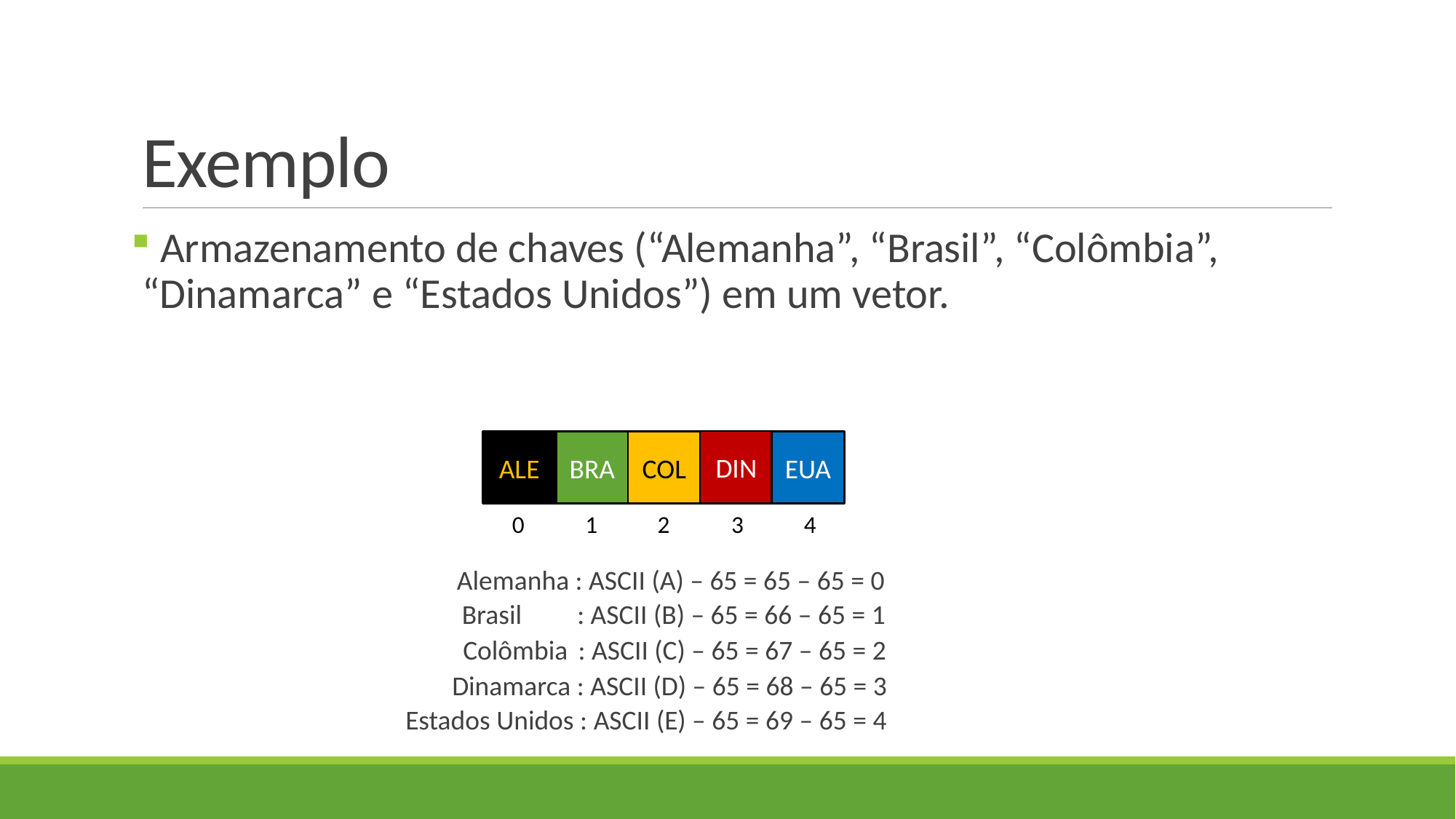

# Exemplo
 Armazenamento de chaves (“Alemanha”, “Brasil”, “Colômbia”, “Dinamarca” e “Estados Unidos”) em um vetor.

DIN

COL
EUA
BRA

ALE

ALE
0
1
2
3
4
Alemanha : ASCII (A) – 65 = 65 – 65 = 0
Brasil	 : ASCII (B) – 65 = 66 – 65 = 1
Colômbia	 : ASCII (C) – 65 = 67 – 65 = 2
Dinamarca : ASCII (D) – 65 = 68 – 65 = 3
Estados Unidos : ASCII (E) – 65 = 69 – 65 = 4